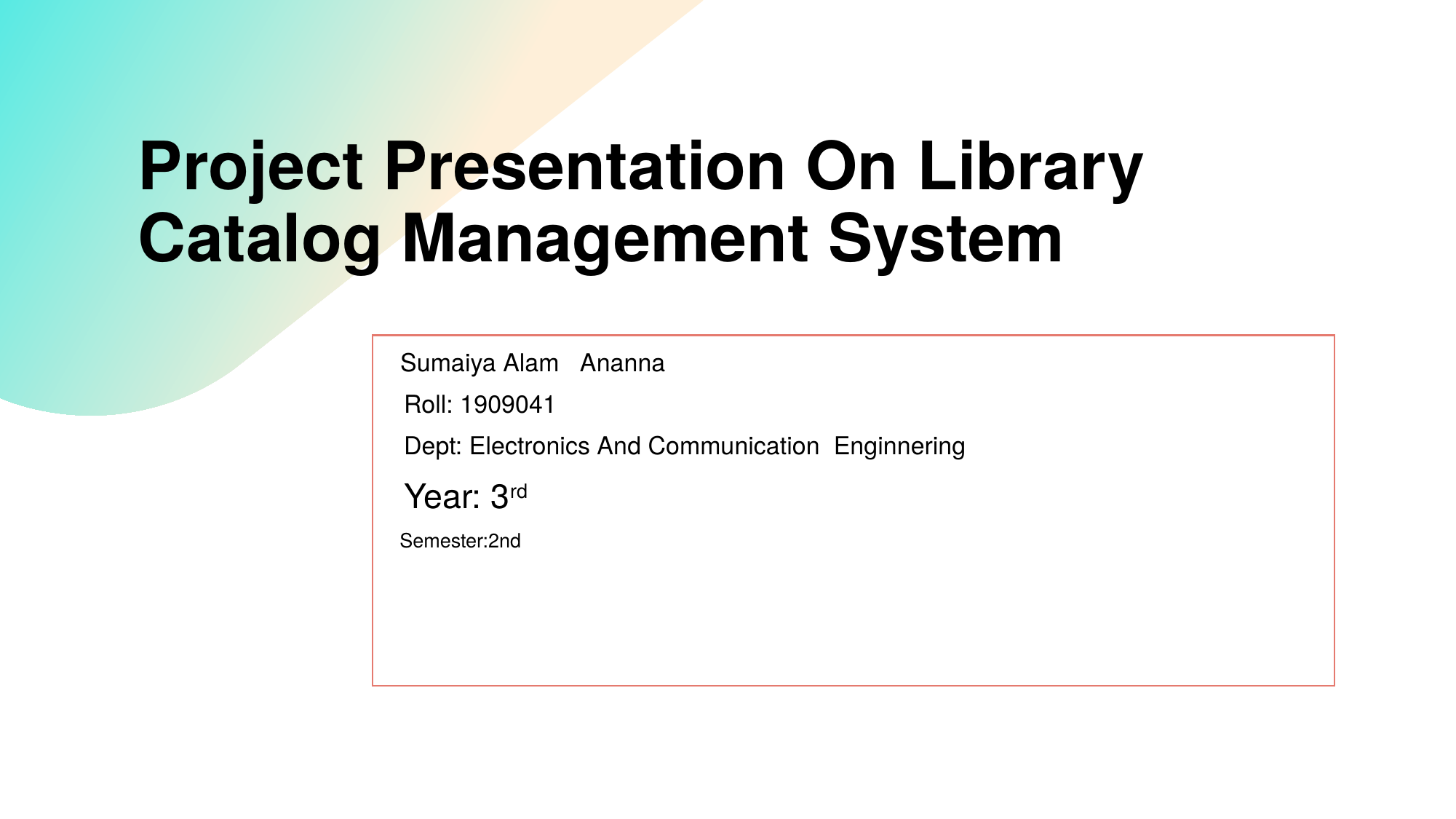

# Project Presentation On Library Catalog Management System
   Sumaiya Alam   Ananna
   Roll: 1909041
   Dept: Electronics And Communication  Enginnering
   Year: 3rd
   Semester:2nd